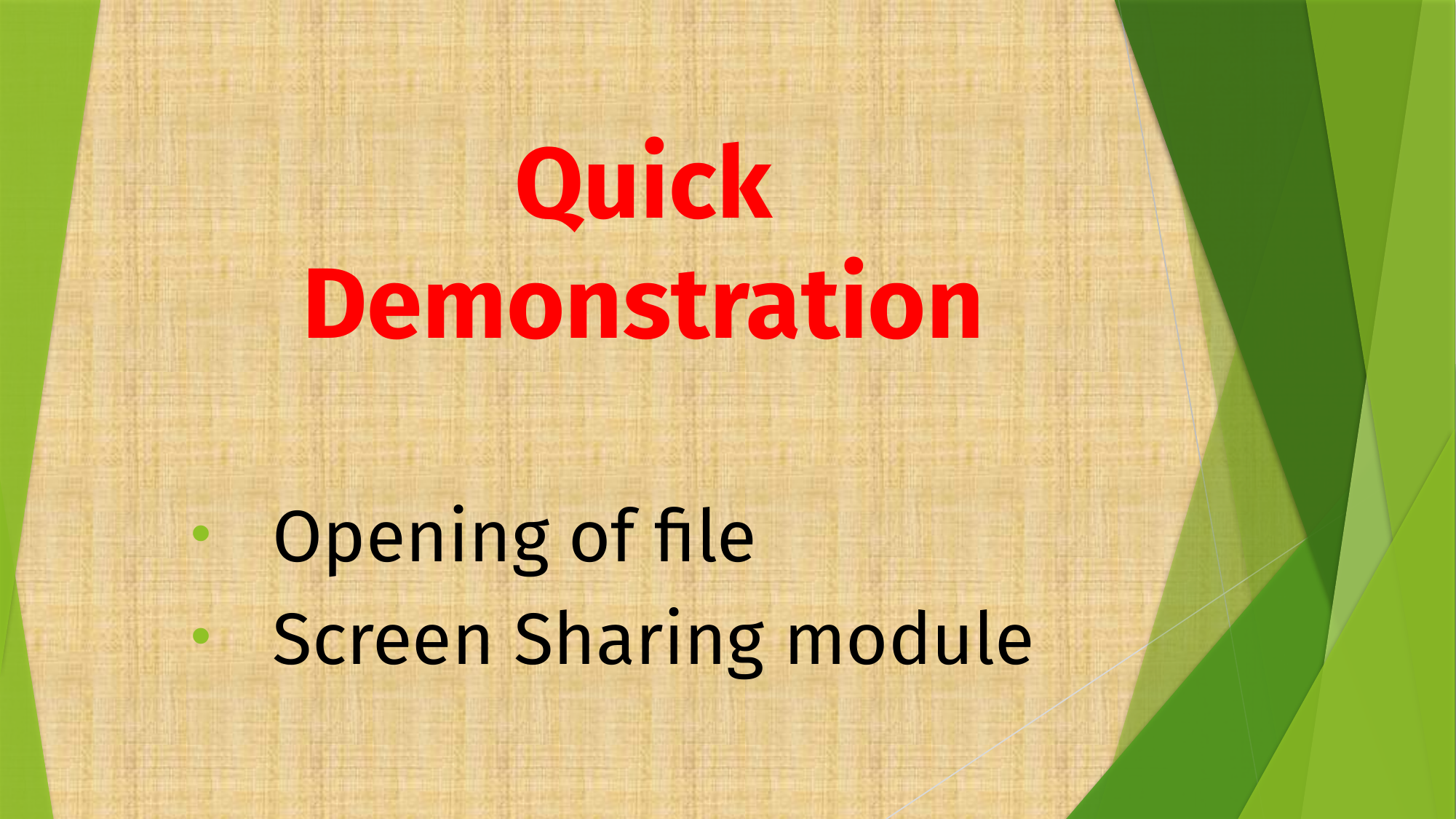

# Quick Demonstration
Opening of file
Screen Sharing module